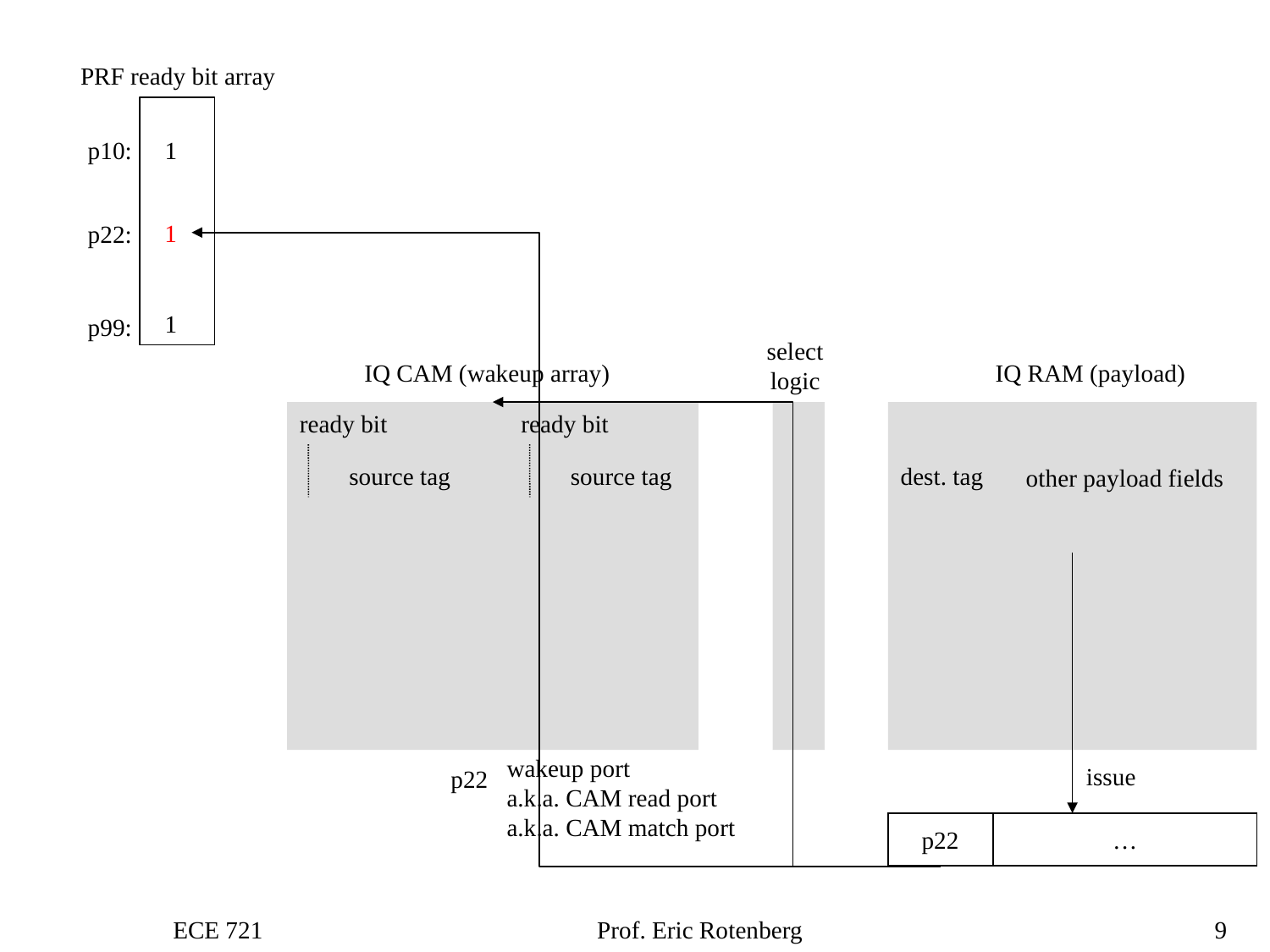

PRF ready bit array

1
p10:
1
p22:
1
p99:
select
logic
IQ CAM (wakeup array)
IQ RAM (payload)

ready bit
ready bit

source tag
source tag
dest. tag
other payload fields
wakeup port
a.k.a. CAM read port
a.k.a. CAM match port
issue
p22
p22
…
ECE 721
Prof. Eric Rotenberg
9